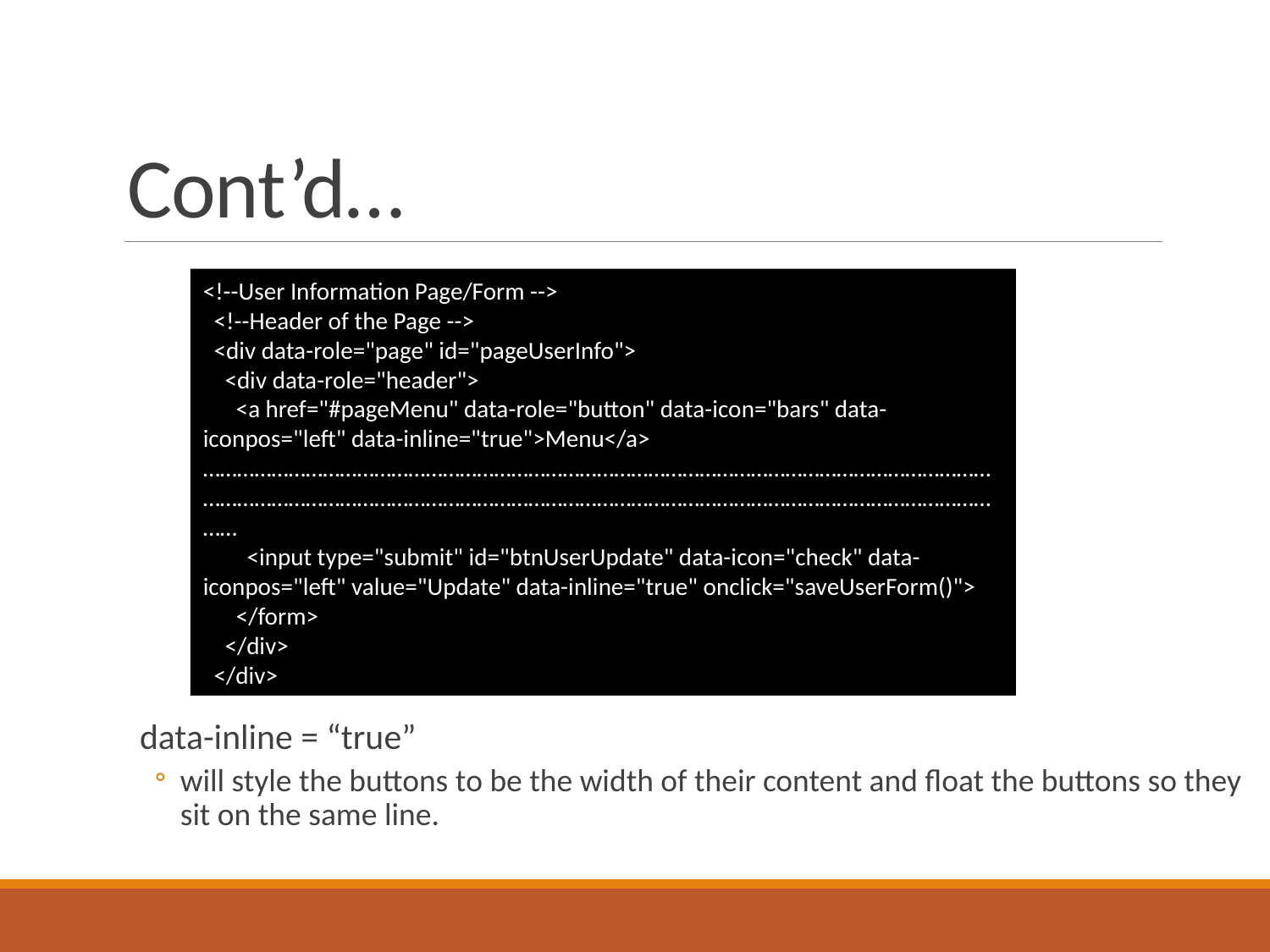

# Cont’d…
<!--User Information Page/Form -->
  <!--Header of the Page -->
  <div data-role="page" id="pageUserInfo">
    <div data-role="header">
      <a href="#pageMenu" data-role="button" data-icon="bars" data-iconpos="left" data-inline="true">Menu</a>
…………………………………………………………………………………………………………………………………………………………………………………………………………………………………………………………
        <input type="submit" id="btnUserUpdate" data-icon="check" data-iconpos="left" value="Update" data-inline="true" onclick="saveUserForm()">
      </form>
    </div>
  </div>
data-inline = “true”
will style the buttons to be the width of their content and float the buttons so they sit on the same line.